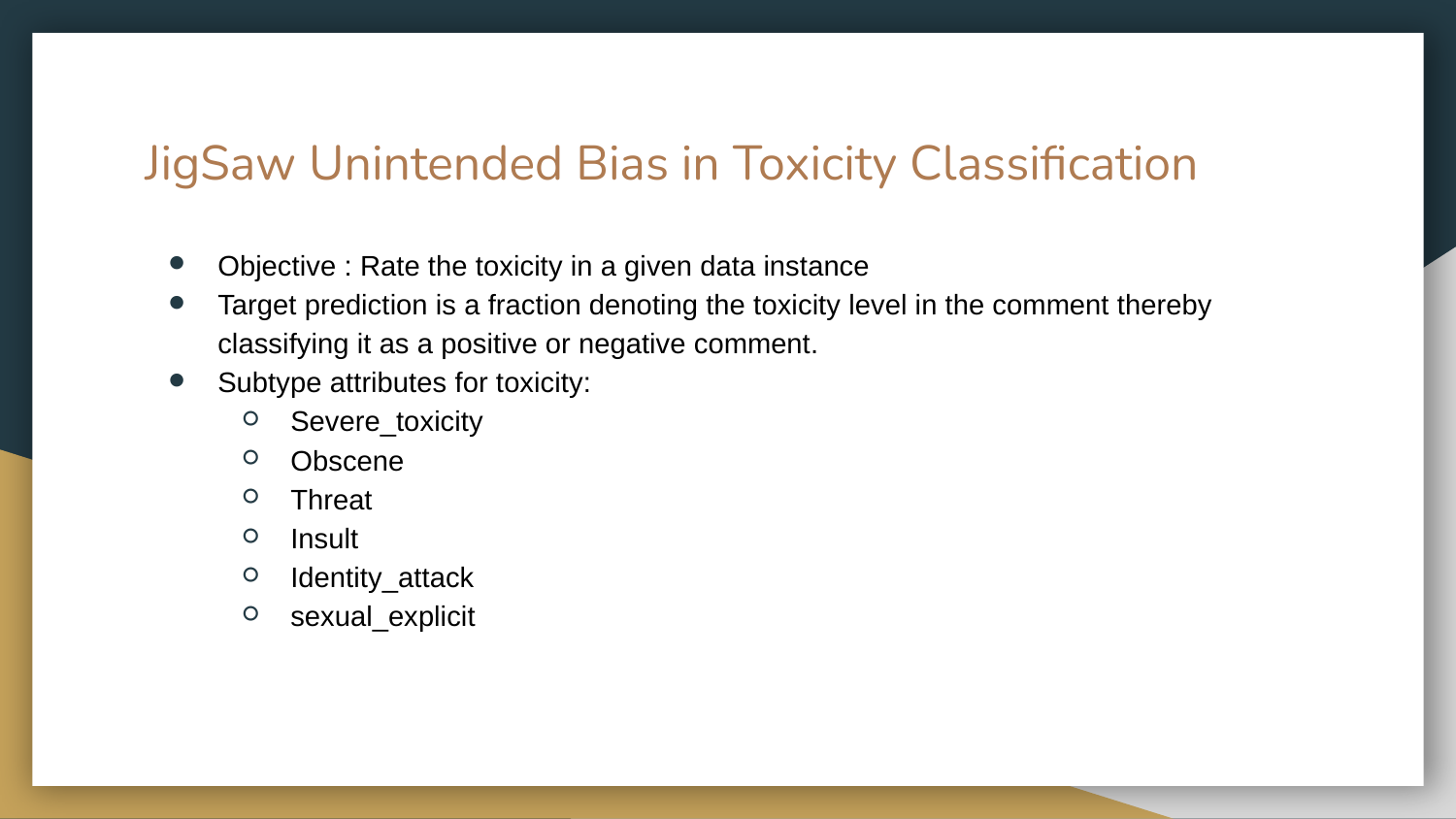

# JigSaw Unintended Bias in Toxicity Classification
Objective : Rate the toxicity in a given data instance
Target prediction is a fraction denoting the toxicity level in the comment thereby classifying it as a positive or negative comment.
Subtype attributes for toxicity:
Severe_toxicity
Obscene
Threat
Insult
Identity_attack
sexual_explicit